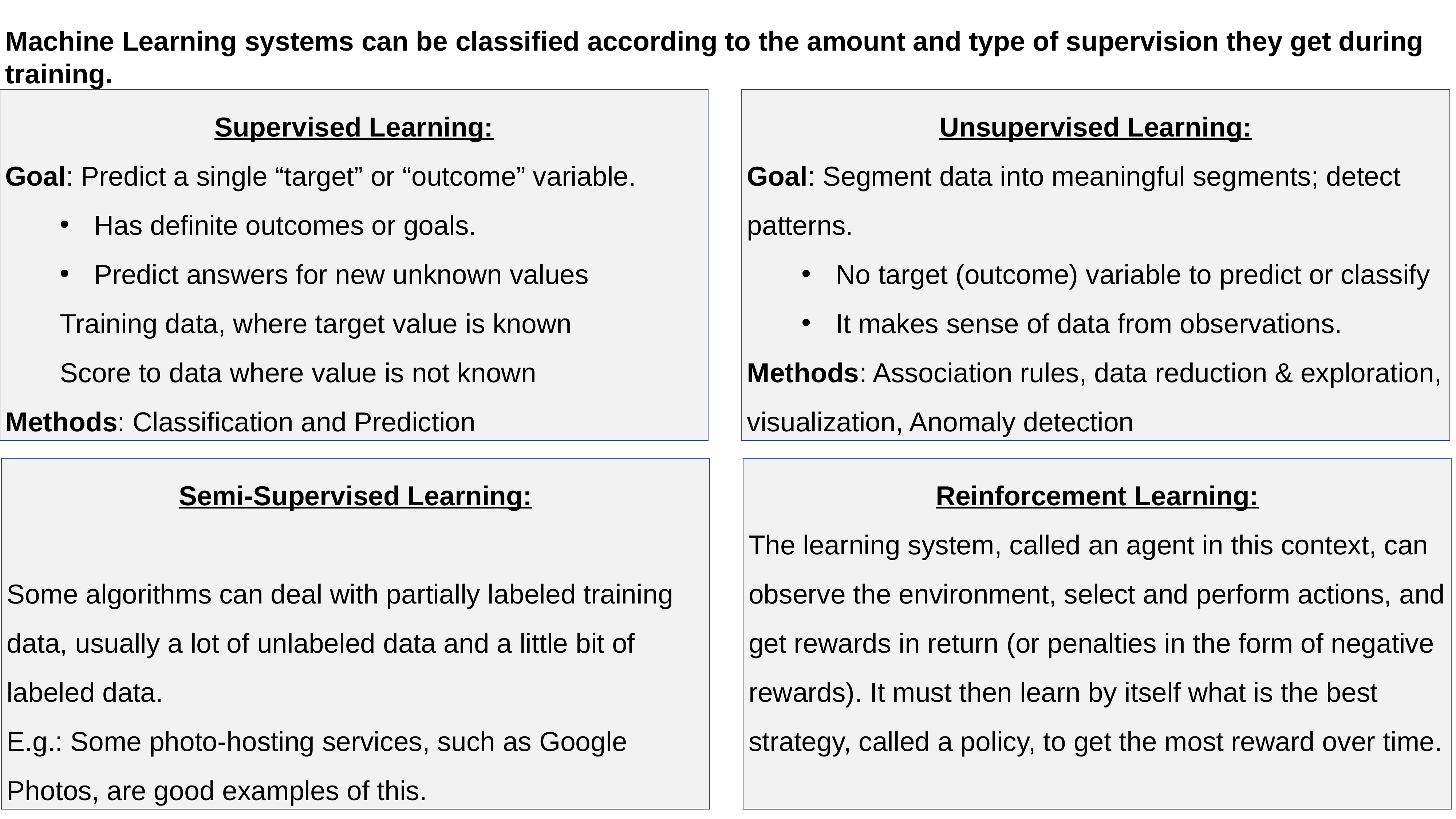

Machine Learning systems can be classified according to the amount and type of supervision they get during training.
Supervised Learning:
Goal: Predict a single “target” or “outcome” variable.
Has definite outcomes or goals.
Predict answers for new unknown values
Training data, where target value is known
Score to data where value is not known
Methods: Classification and Prediction
Unsupervised Learning:
Goal: Segment data into meaningful segments; detect patterns.
No target (outcome) variable to predict or classify
It makes sense of data from observations.
Methods: Association rules, data reduction & exploration, visualization, Anomaly detection
Semi-Supervised Learning:

Some algorithms can deal with partially labeled training data, usually a lot of unlabeled data and a little bit of labeled data.
E.g.: Some photo-hosting services, such as Google Photos, are good examples of this.
Reinforcement Learning:
The learning system, called an agent in this context, can observe the environment, select and perform actions, and get rewards in return (or penalties in the form of negative rewards). It must then learn by itself what is the best strategy, called a policy, to get the most reward over time.